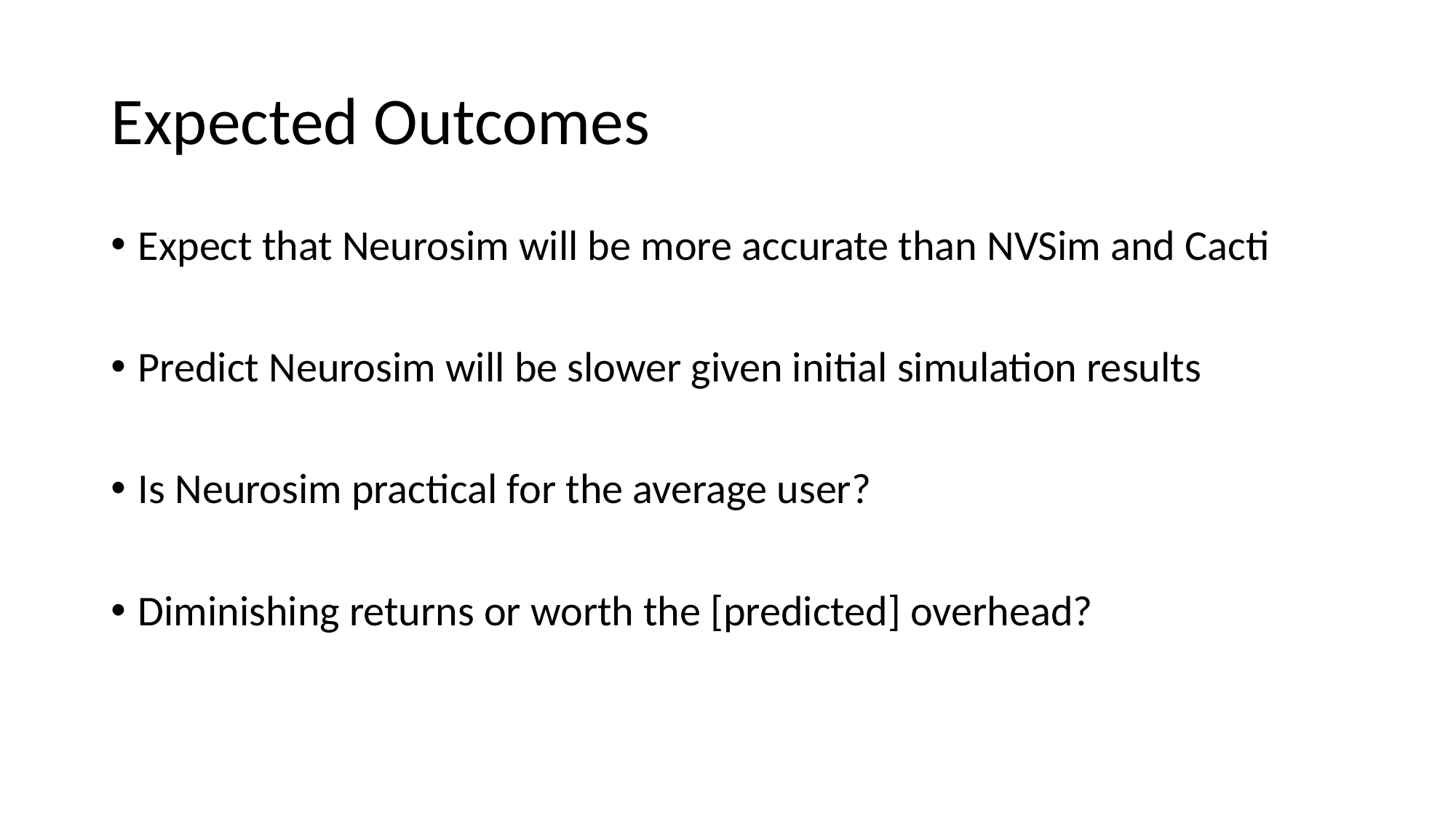

# Expected Outcomes
Expect that Neurosim will be more accurate than NVSim and Cacti

Predict Neurosim will be slower given initial simulation results

Is Neurosim practical for the average user?

Diminishing returns or worth the [predicted] overhead?